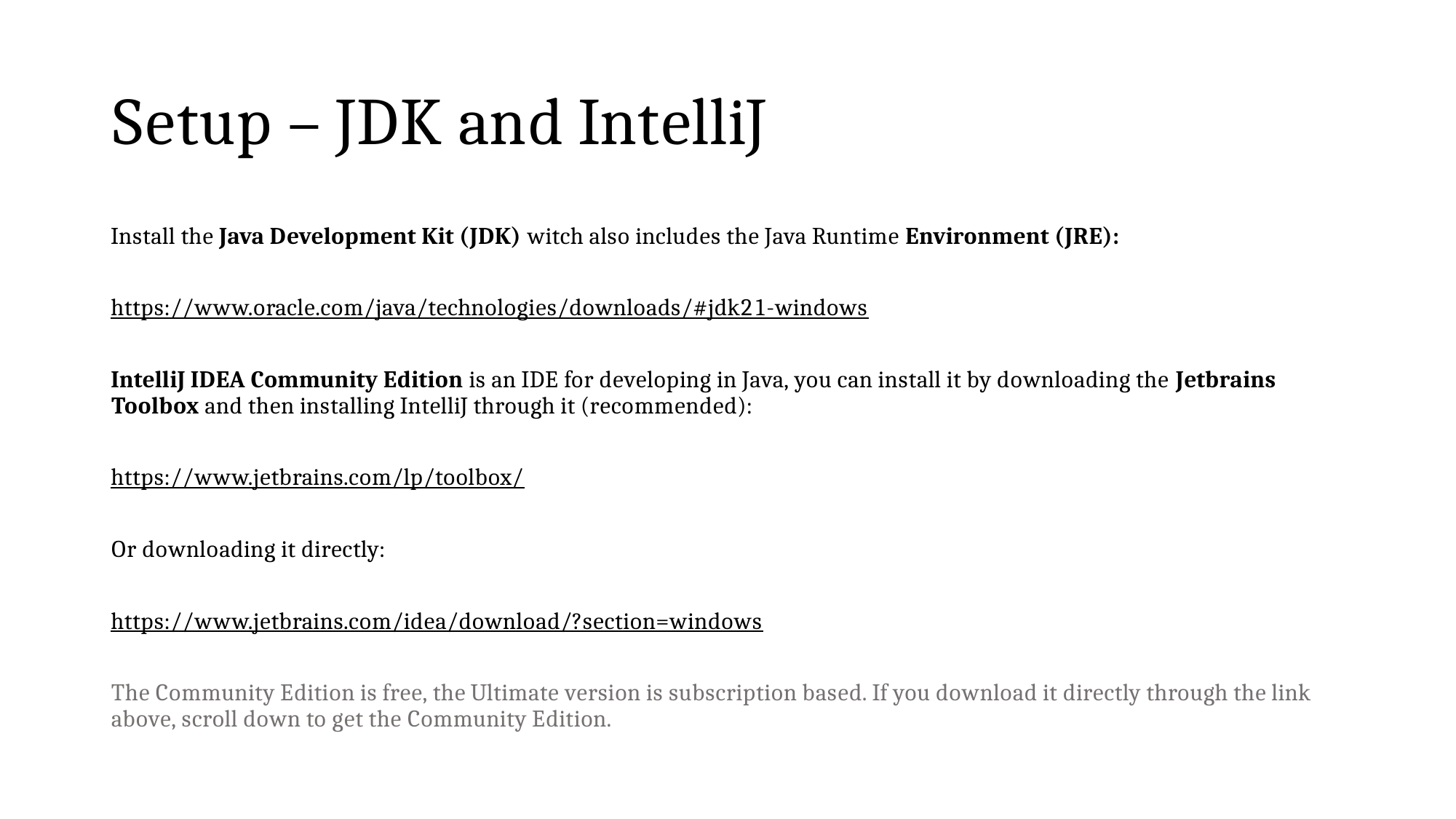

# Setup – JDK and IntelliJ
Install the Java Development Kit (JDK) witch also includes the Java Runtime Environment (JRE):

https://www.oracle.com/java/technologies/downloads/#jdk21-windows

IntelliJ IDEA Community Edition is an IDE for developing in Java, you can install it by downloading the Jetbrains Toolbox and then installing IntelliJ through it (recommended):

https://www.jetbrains.com/lp/toolbox/

Or downloading it directly:

https://www.jetbrains.com/idea/download/?section=windows

The Community Edition is free, the Ultimate version is subscription based. If you download it directly through the link above, scroll down to get the Community Edition.